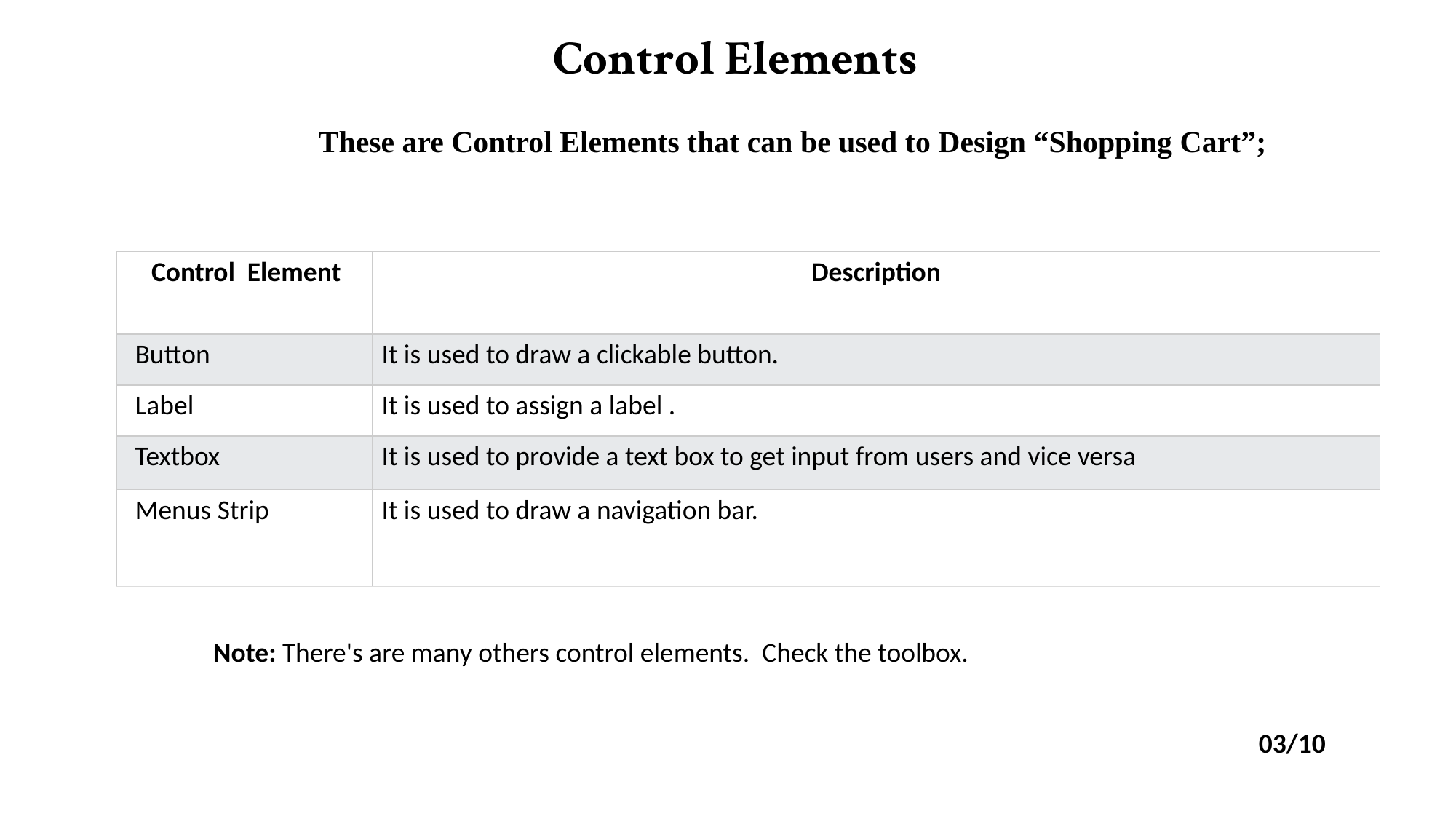

Control Elements
These are Control Elements that can be used to Design “Shopping Cart”;
| Control Element | Description |
| --- | --- |
| Button | It is used to draw a clickable button. |
| Label | It is used to assign a label . |
| Textbox | It is used to provide a text box to get input from users and vice versa |
| Menus Strip | It is used to draw a navigation bar. |
 Note: There's are many others control elements.  Check the toolbox.
03/10